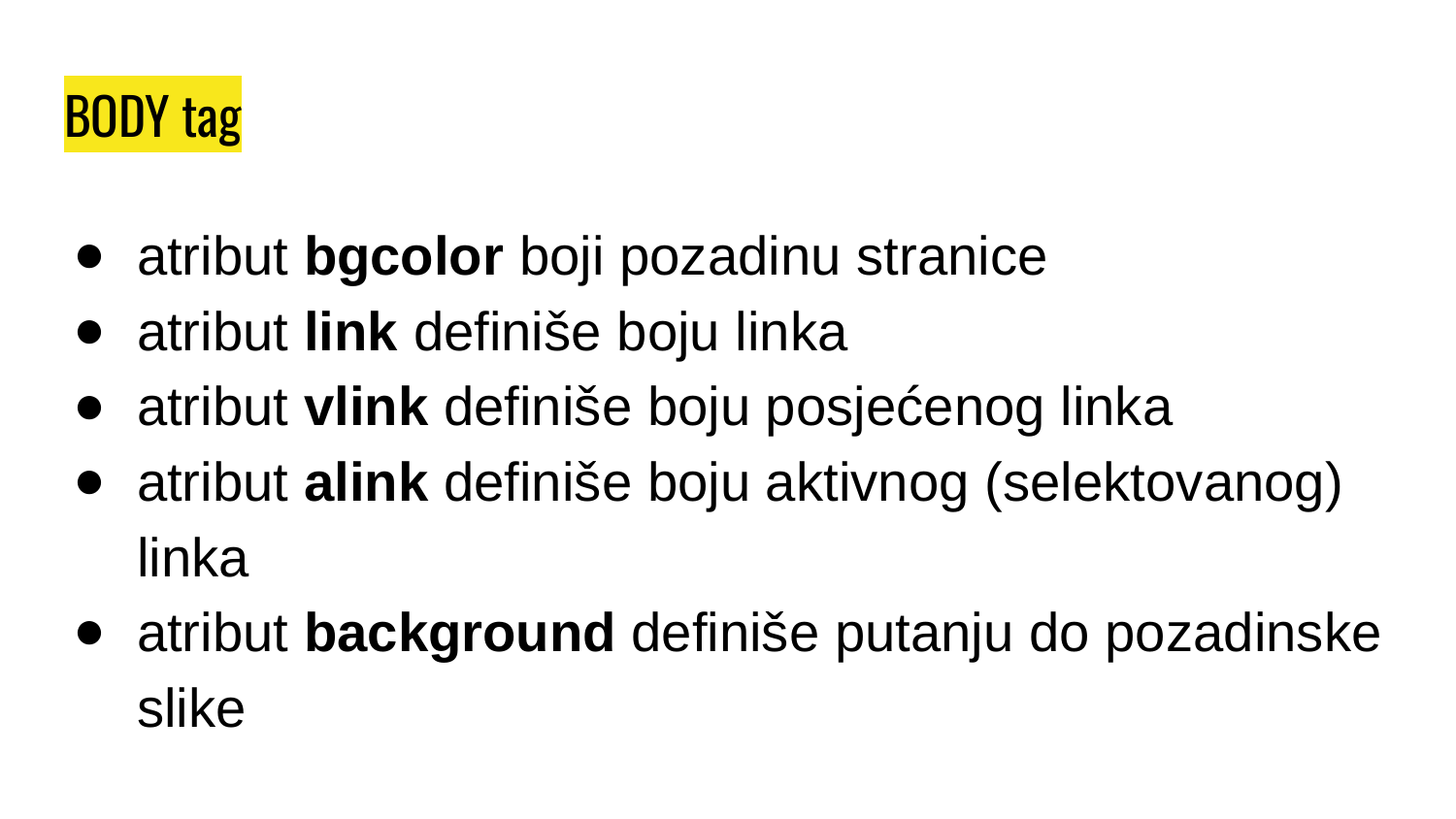

# BODY tag
atribut bgcolor boji pozadinu stranice
atribut link definiše boju linka
atribut vlink definiše boju posjećenog linka
atribut alink definiše boju aktivnog (selektovanog) linka
atribut background definiše putanju do pozadinske slike